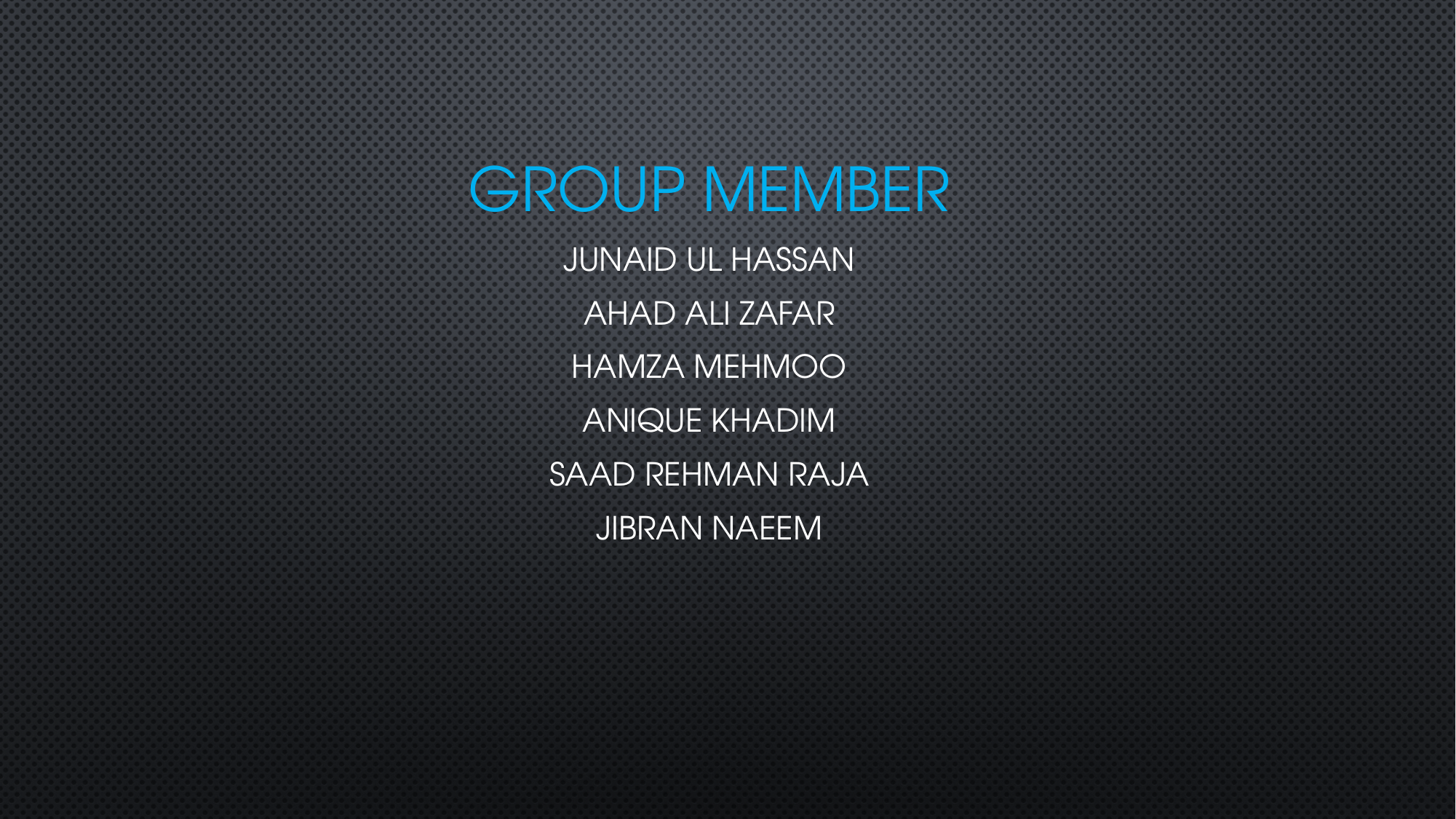

Group member
Junaid ul Hassan
Ahad ali Zafar
Hamza mehmoo
Anique khadiM
Saad rehman raja
Jibran naeem